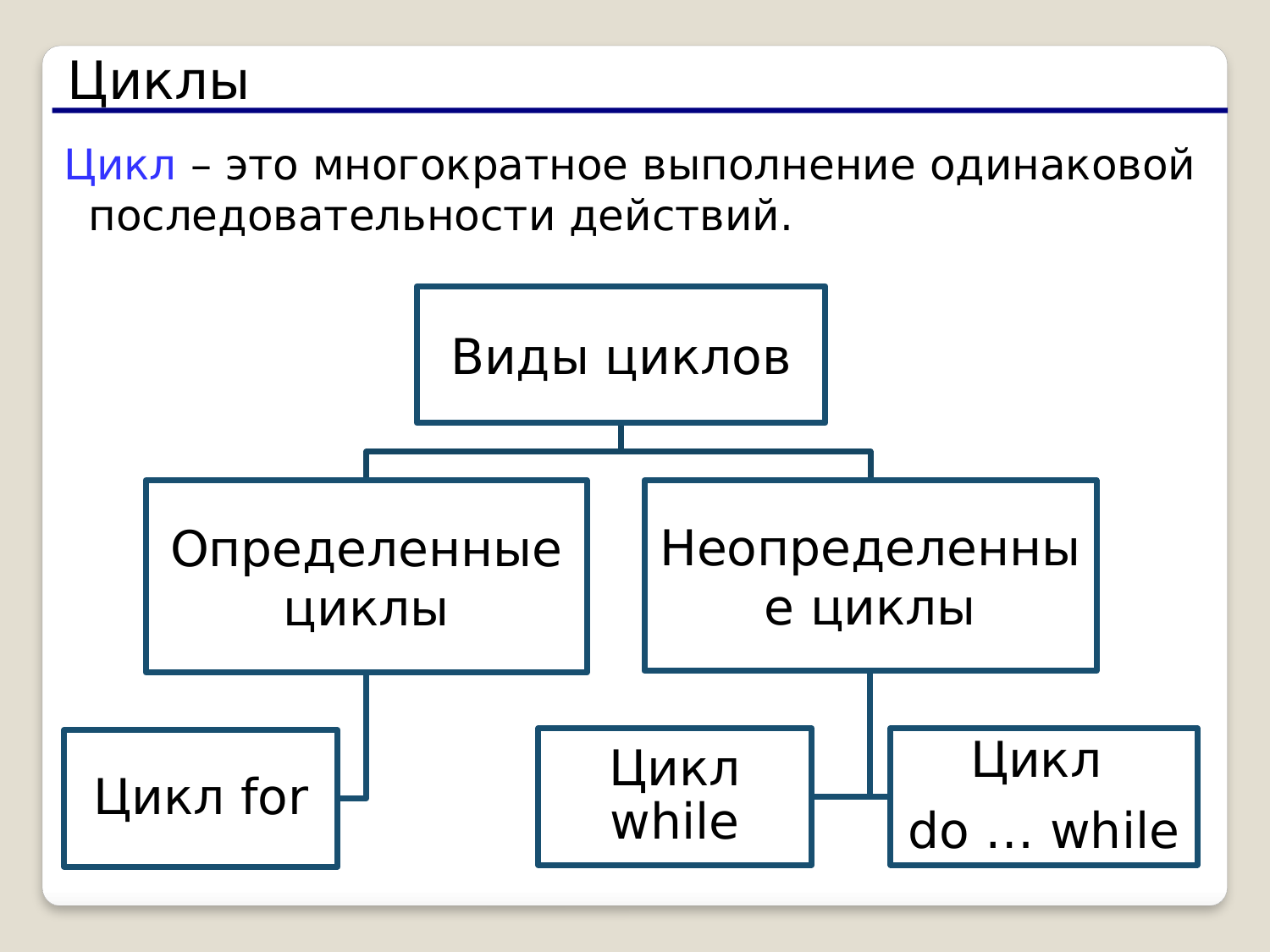

Циклы

Цикл – это многократное выполнение одинаковой последовательности действий.
Виды циклов
Определенные циклы
Цикл for
Неопределенные циклы
Цикл while
Цикл
do … while